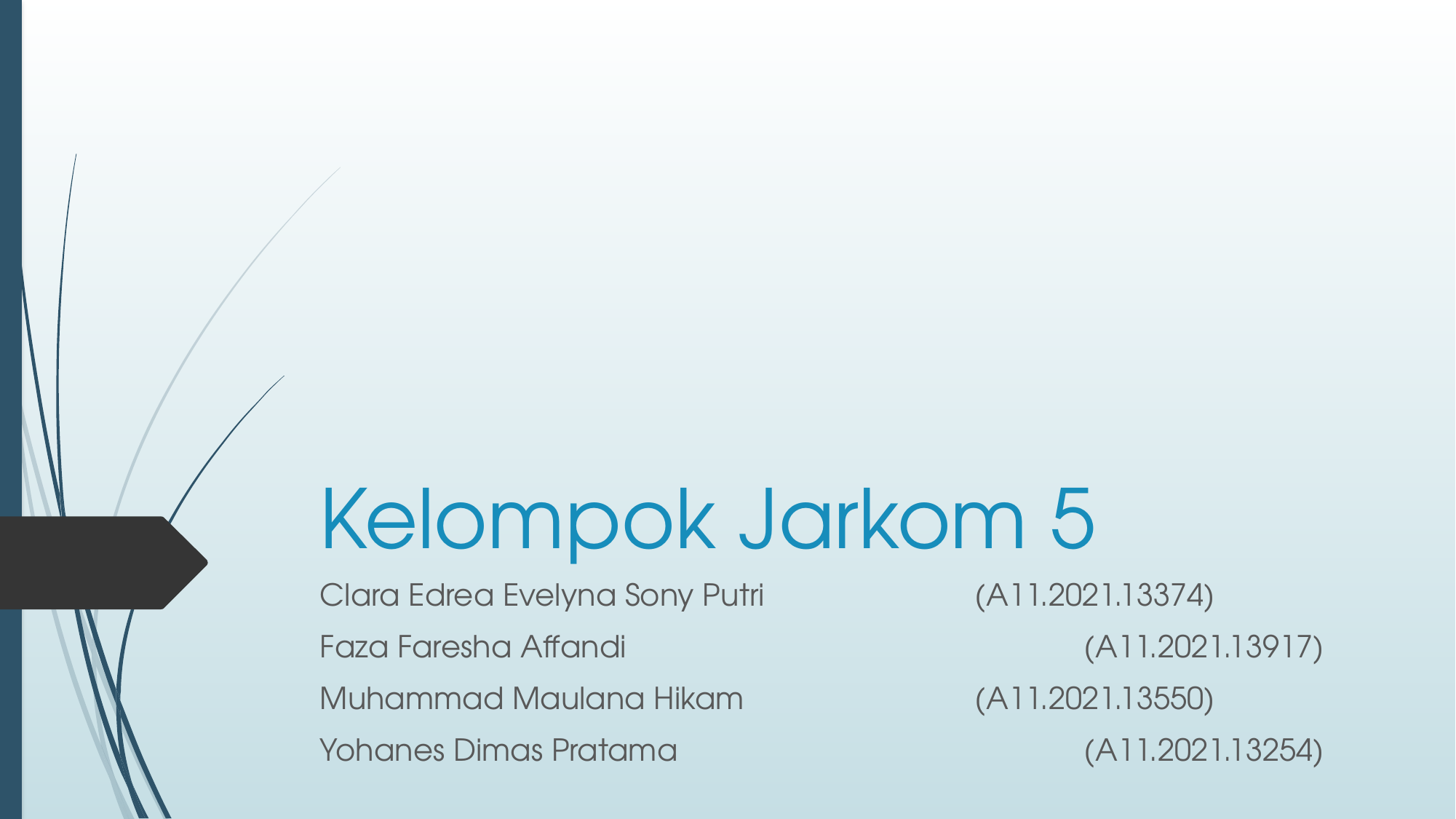

# Kelompok Jarkom 5
Clara Edrea Evelyna Sony Putri 		(A11.2021.13374)
Faza Faresha Affandi 					(A11.2021.13917)
Muhammad Maulana Hikam 			(A11.2021.13550)
Yohanes Dimas Pratama 				(A11.2021.13254)